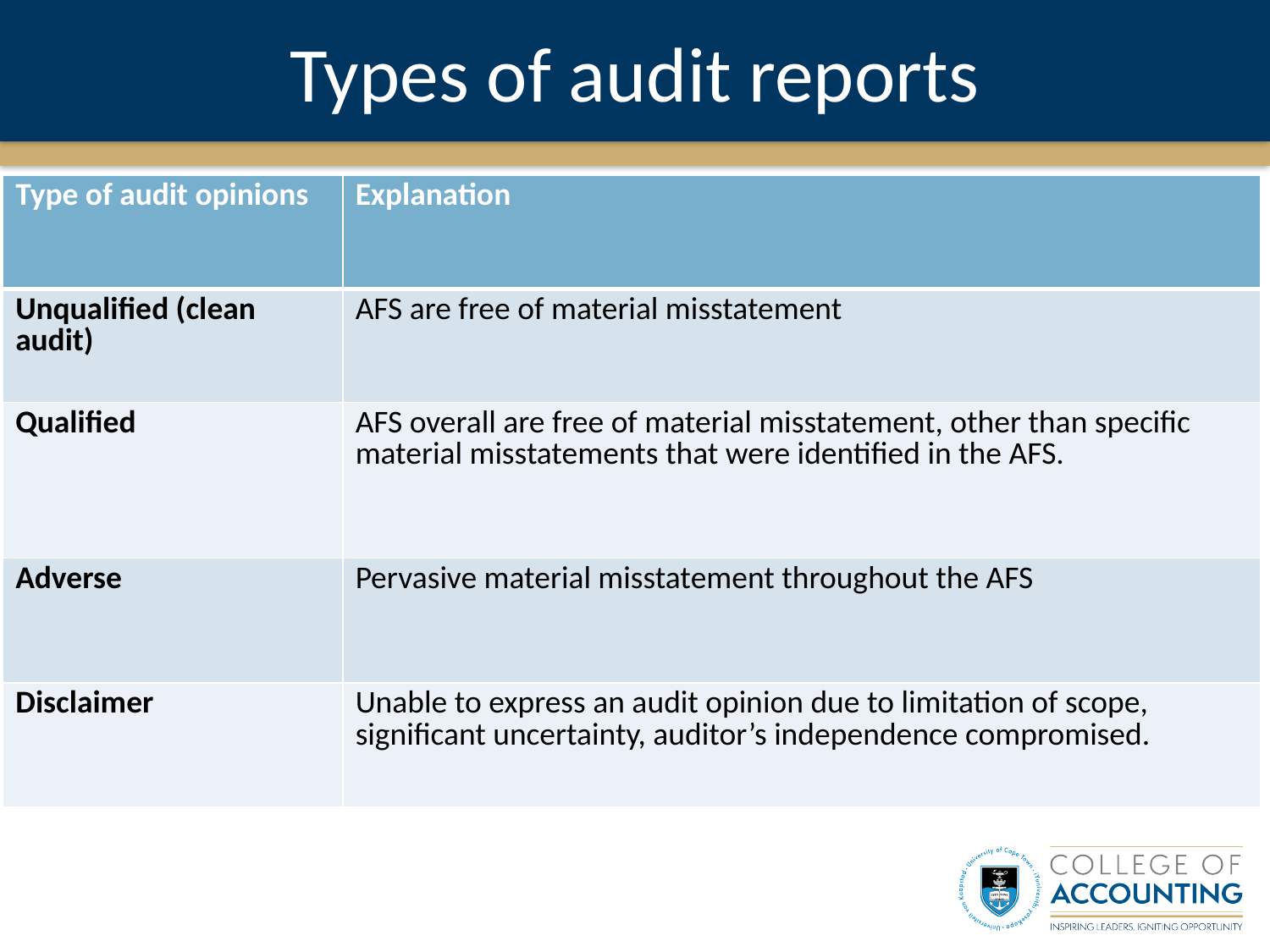

# Types of audit reports

| Type of audit opinions | Explanation |
| --- | --- |
| Unqualified (clean audit) | AFS are free of material misstatement |
| Qualified | AFS overall are free of material misstatement, other than specific material misstatements that were identified in the AFS. |
| Adverse | Pervasive material misstatement throughout the AFS |
| Disclaimer | Unable to express an audit opinion due to limitation of scope, significant uncertainty, auditor’s independence compromised. |